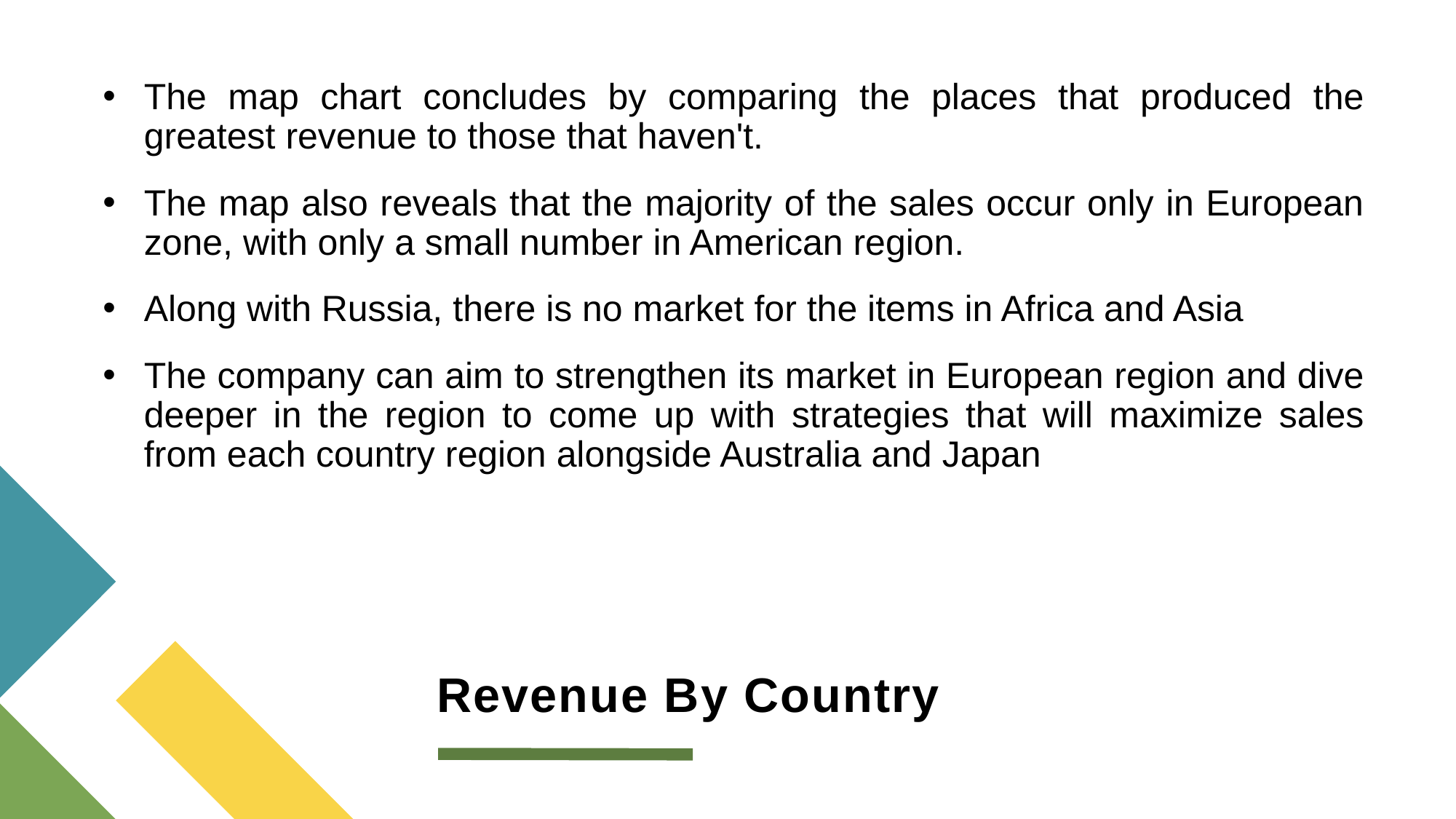

The map chart concludes by comparing the places that produced the greatest revenue to those that haven't.
The map also reveals that the majority of the sales occur only in European zone, with only a small number in American region.
Along with Russia, there is no market for the items in Africa and Asia
The company can aim to strengthen its market in European region and dive deeper in the region to come up with strategies that will maximize sales from each country region alongside Australia and Japan
# Revenue By Country